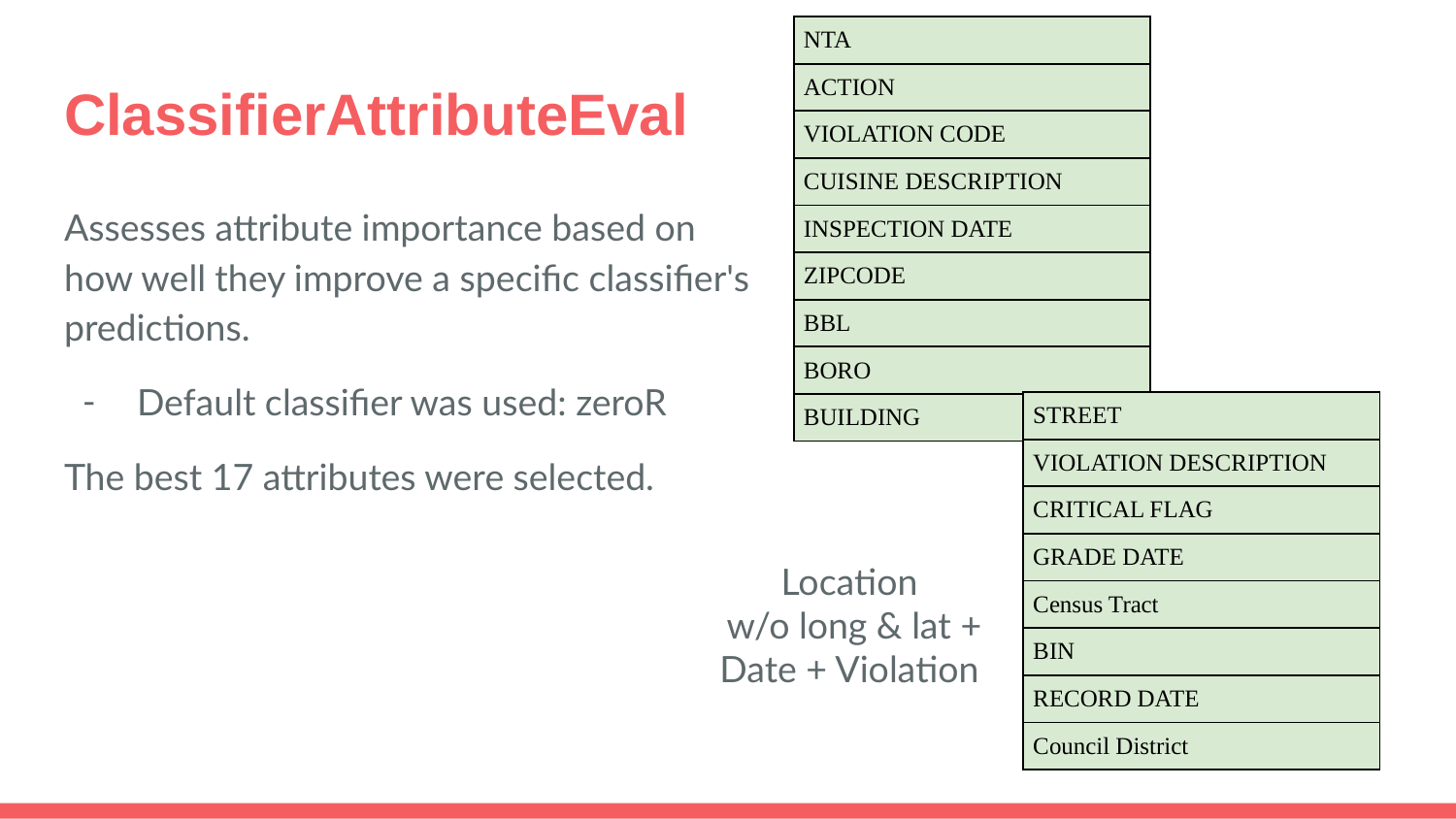

| NTA |
| --- |
| ACTION |
| VIOLATION CODE |
| CUISINE DESCRIPTION |
| INSPECTION DATE |
| ZIPCODE |
| BBL |
| BORO |
| BUILDING |
# ClassifierAttributeEval
Assesses attribute importance based on how well they improve a specific classifier's predictions.
Default classifier was used: zeroR
The best 17 attributes were selected.

| STREET |
| --- |
| VIOLATION DESCRIPTION |
| CRITICAL FLAG |
| GRADE DATE |
| Census Tract |
| BIN |
| RECORD DATE |
| Council District |
Location
w/o long & lat + Date + Violation